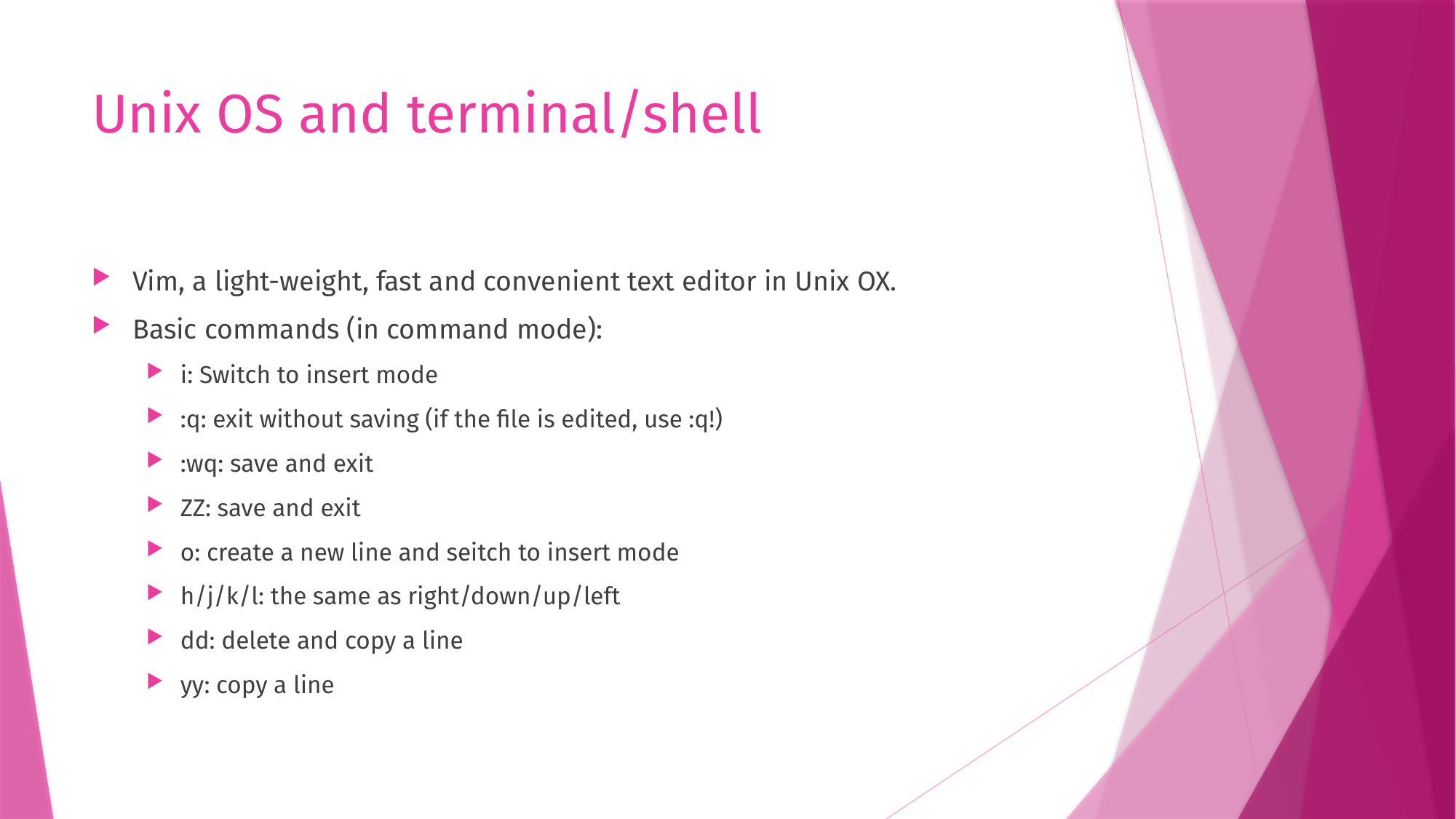

# Unix OS and terminal/shell
Vim, a light-weight, fast and convenient text editor in Unix OX.
Basic commands (in command mode):
i: Switch to insert mode
:q: exit without saving (if the file is edited, use :q!)
:wq: save and exit
ZZ: save and exit
o: create a new line and seitch to insert mode
h/j/k/l: the same as right/down/up/left
dd: delete and copy a line
yy: copy a line